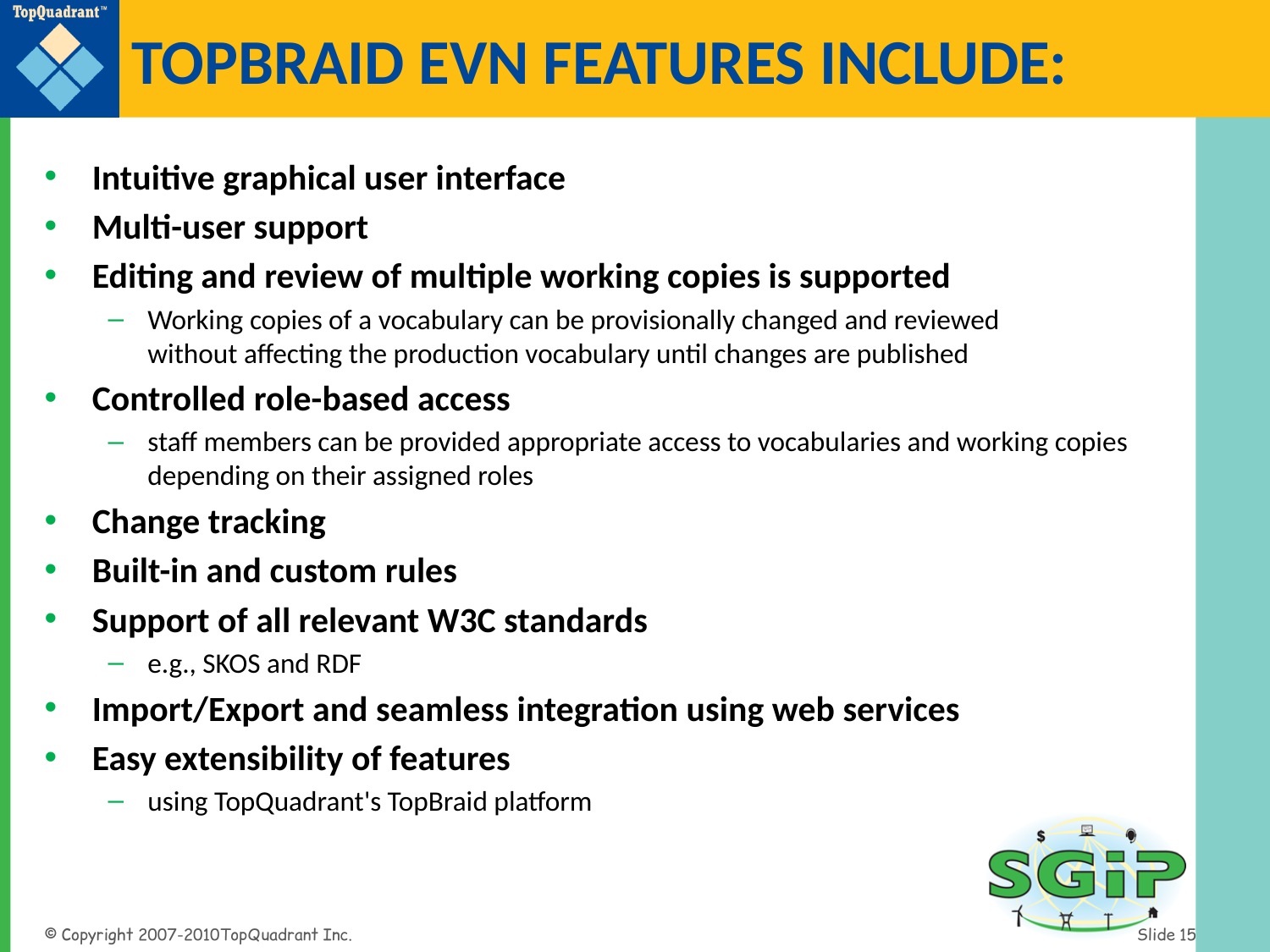

# TopBraid EVN Features include:
Intuitive graphical user interface
Multi-user support
Editing and review of multiple working copies is supported
Working copies of a vocabulary can be provisionally changed and reviewed
without affecting the production vocabulary until changes are published
Controlled role-based access
staff members can be provided appropriate access to vocabularies and working copies depending on their assigned roles
Change tracking
Built-in and custom rules
Support of all relevant W3C standards
e.g., SKOS and RDF
Import/Export and seamless integration using web services
Easy extensibility of features
using TopQuadrant's TopBraid platform